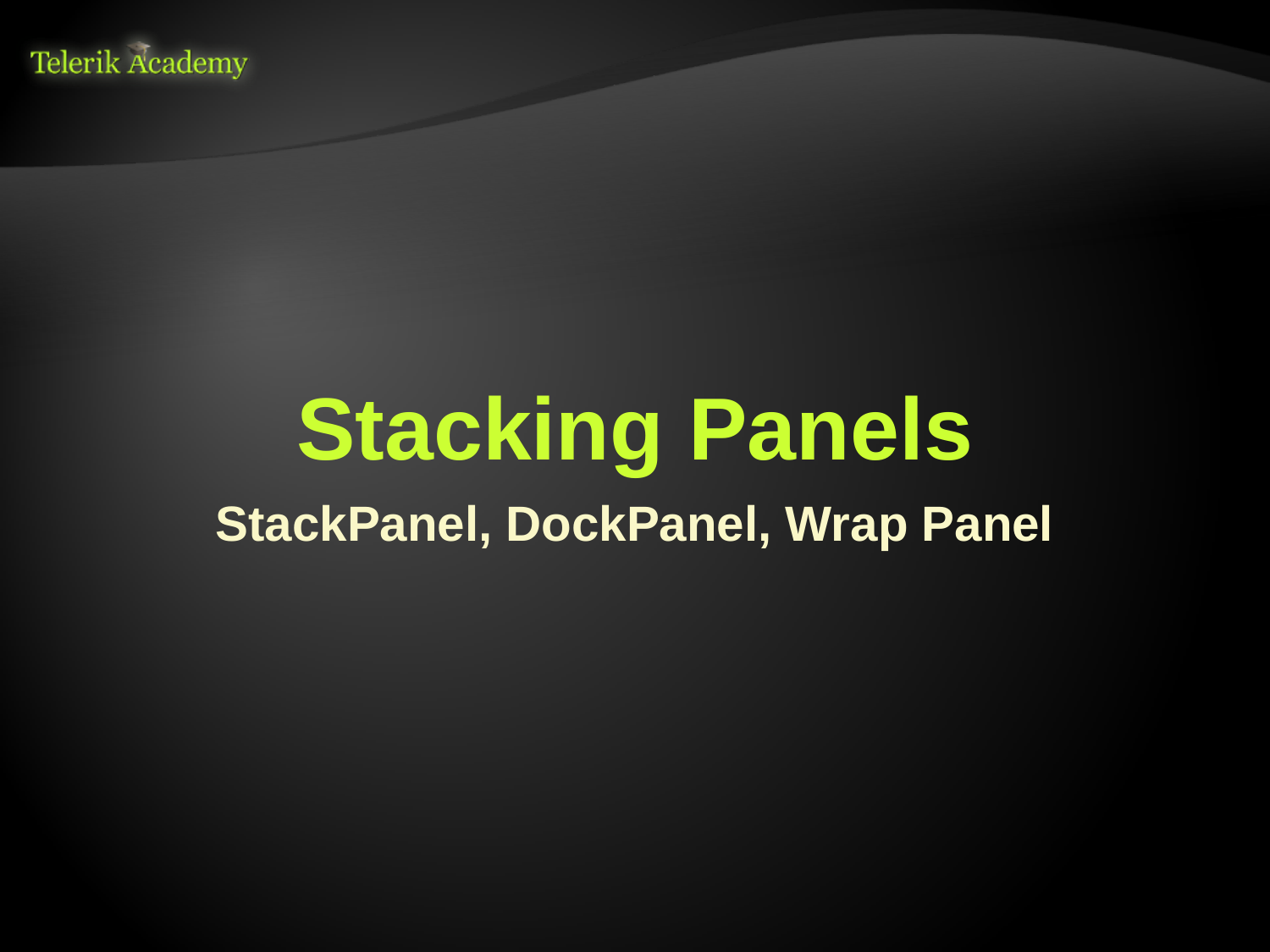

# Stacking Panels
StackPanel, DockPanel, Wrap Panel